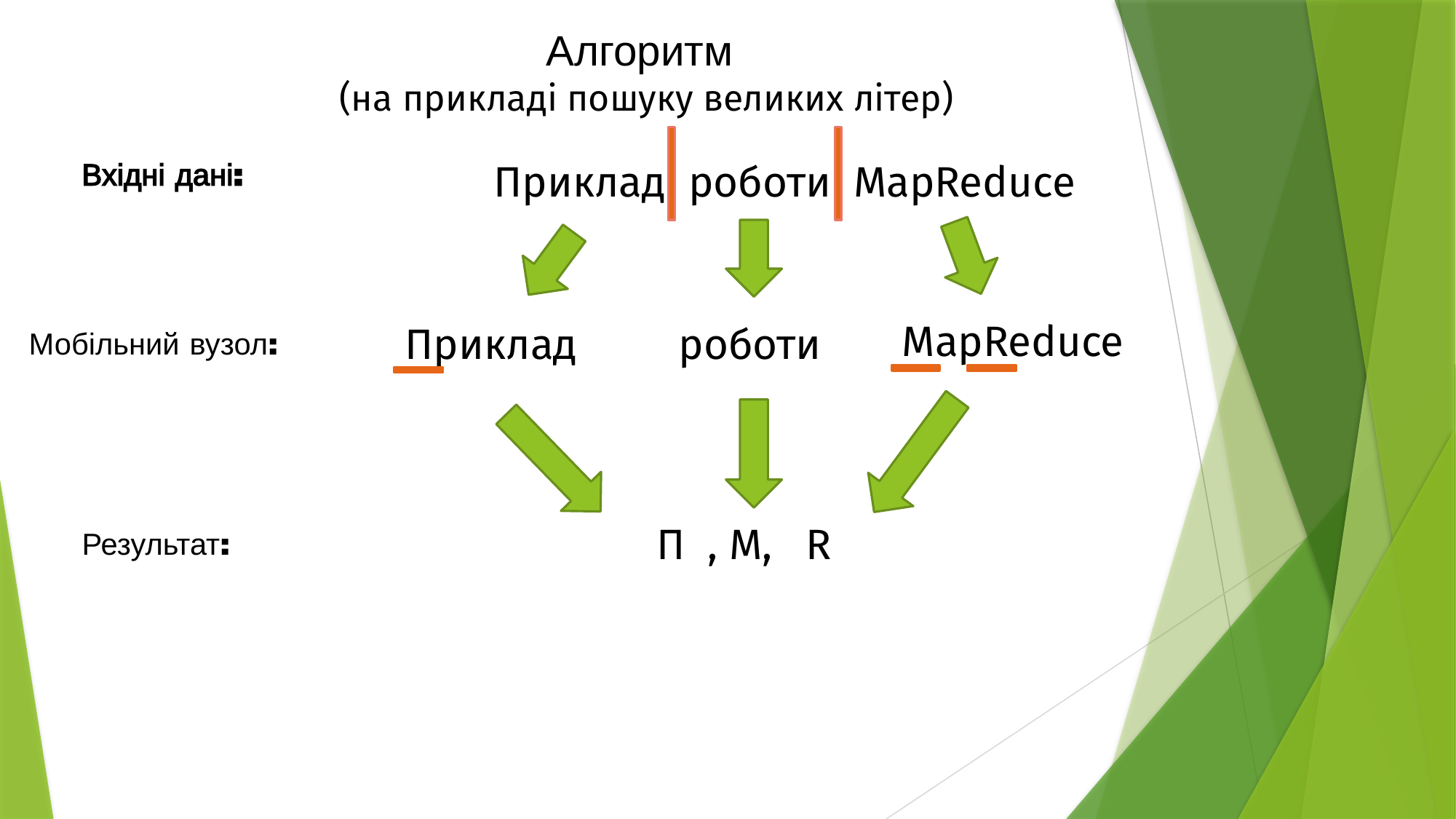

Алгоритм
(на прикладі пошуку великих літер)

Приклад  роботи  MapReduce
Вхідні дані:

MapReduce
Приклад
роботи
Мобільний вузол:

П  , M,   R
Результат: